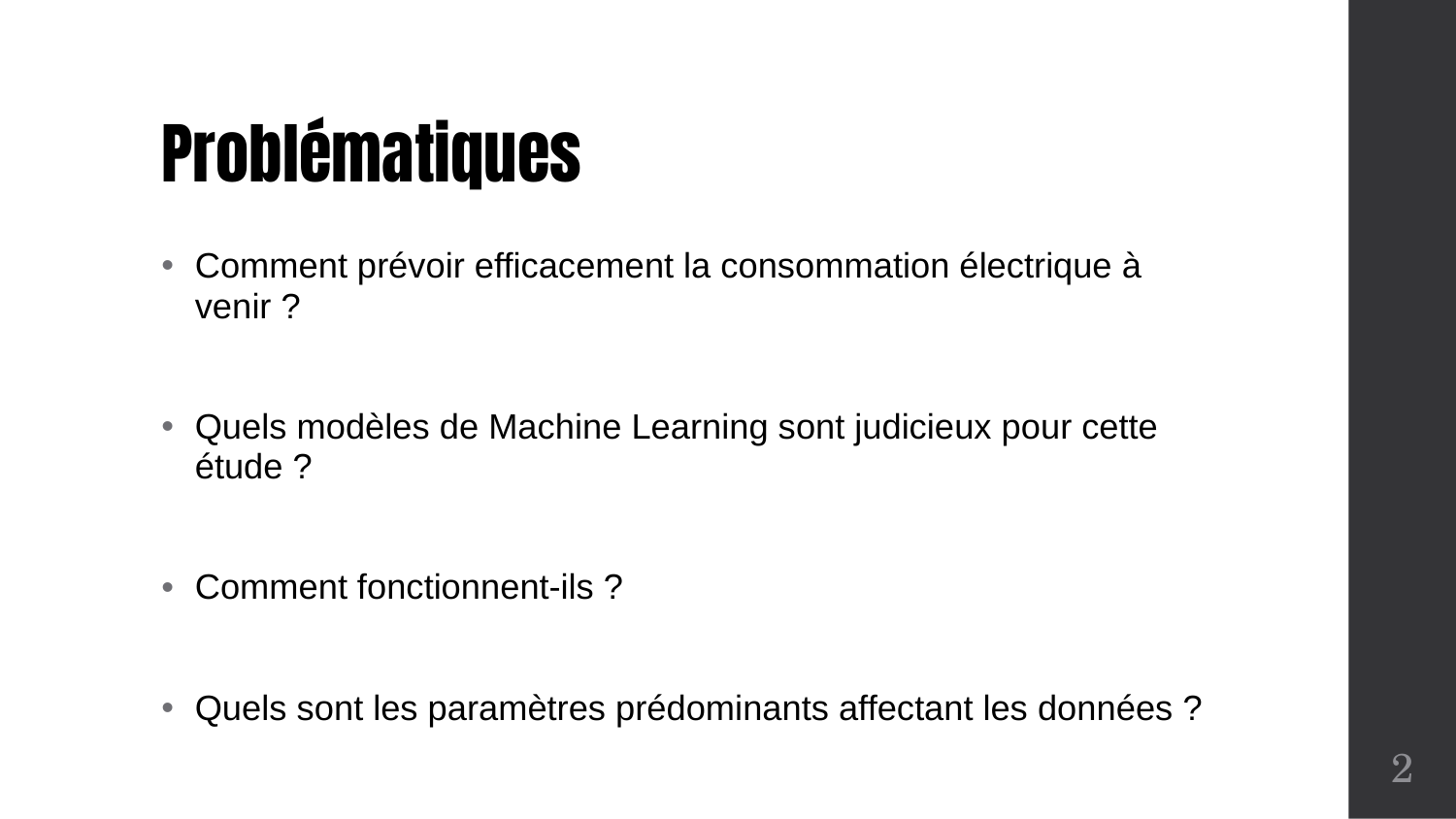

Problématiques
Comment prévoir efficacement la consommation électrique à venir ?

Quels modèles de Machine Learning sont judicieux pour cette étude ?

Comment fonctionnent-ils ?

Quels sont les paramètres prédominants affectant les données ?
2